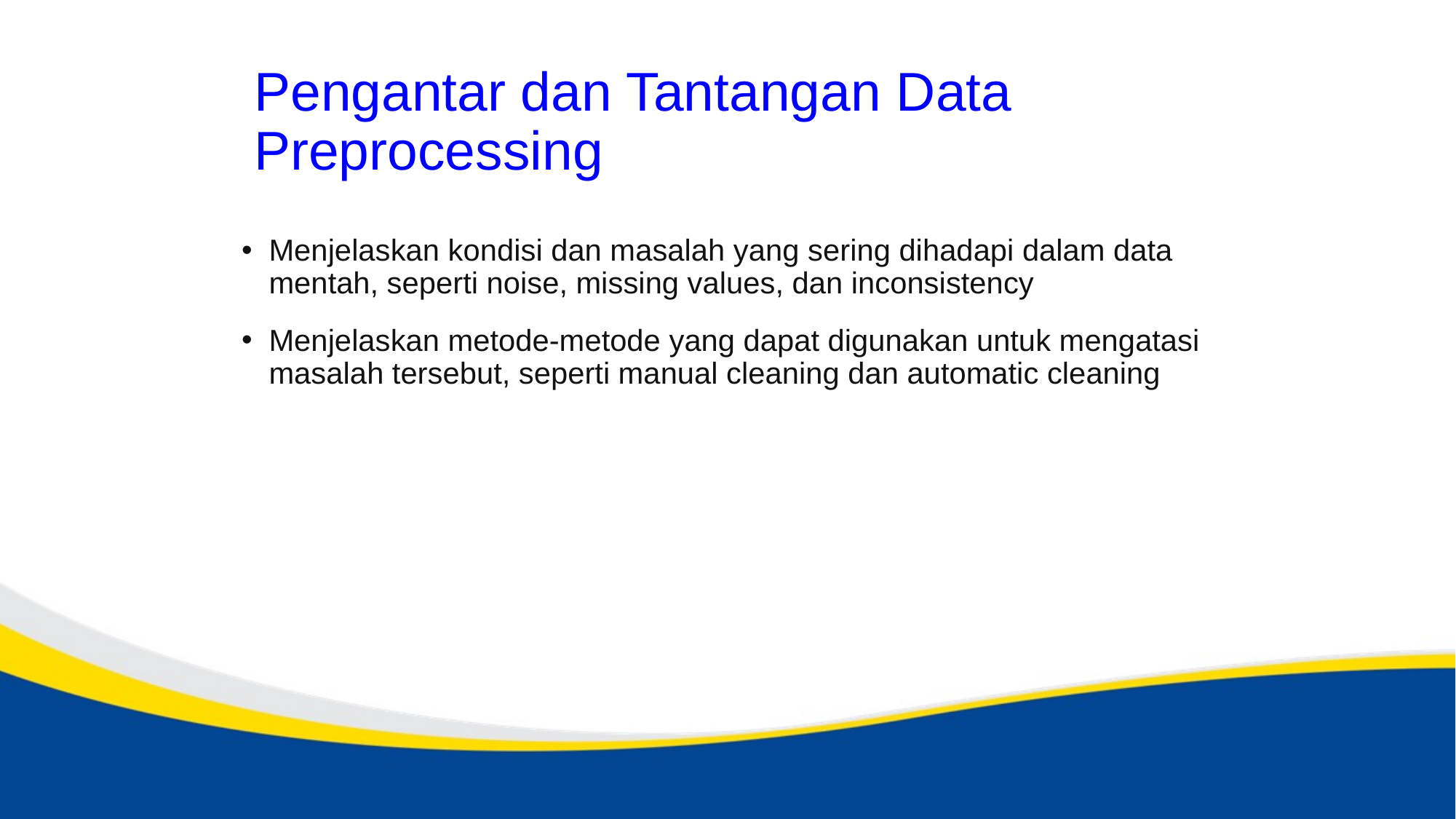

# Pengantar dan Tantangan Data Preprocessing
Menjelaskan kondisi dan masalah yang sering dihadapi dalam data mentah, seperti noise, missing values, dan inconsistency
Menjelaskan metode-metode yang dapat digunakan untuk mengatasi masalah tersebut, seperti manual cleaning dan automatic cleaning